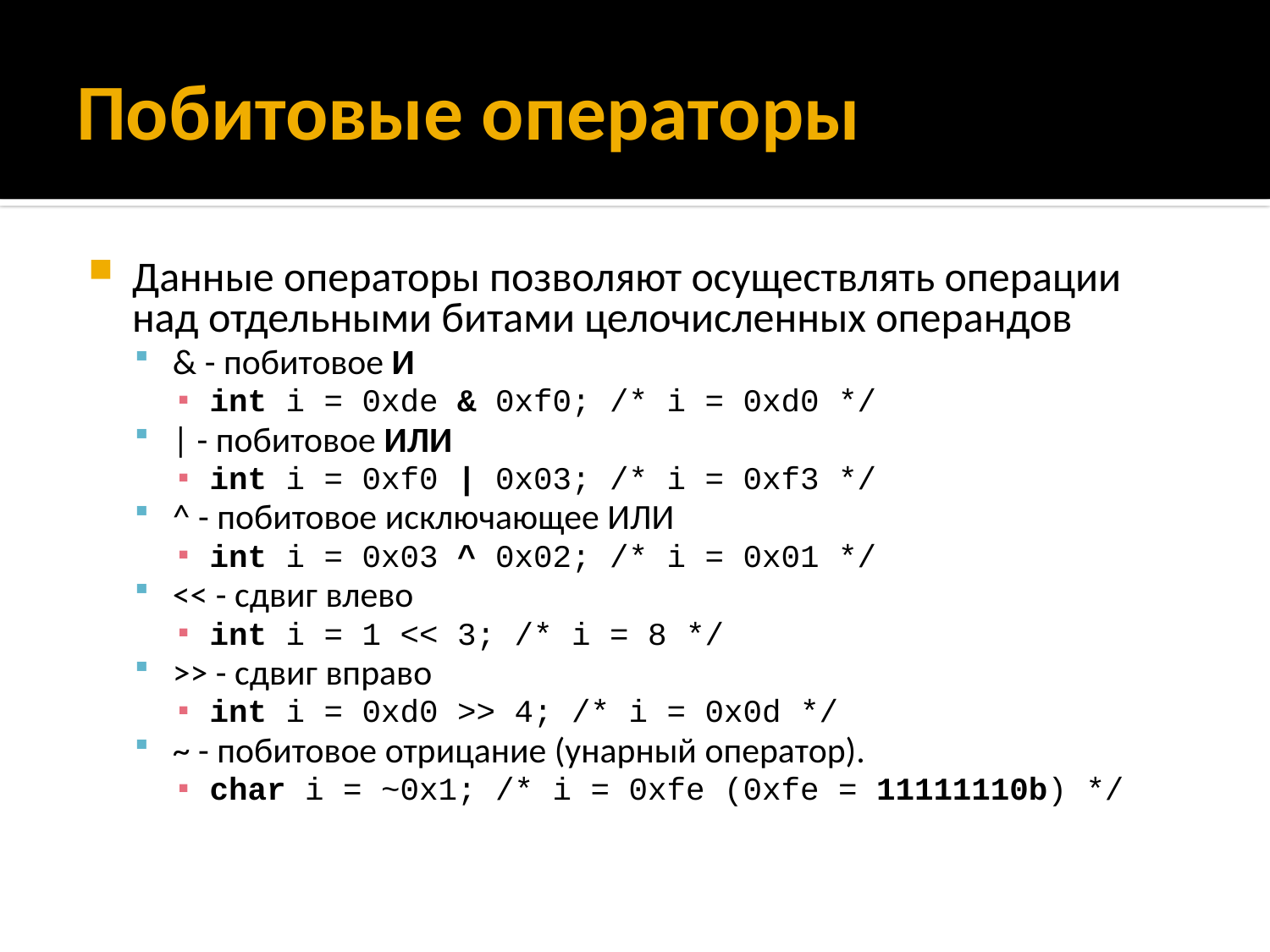

# Побитовые операторы
Данные операторы позволяют осуществлять операции над отдельными битами целочисленных операндов
& - побитовое И
int i = 0xde & 0xf0; /* i = 0xd0 */
| - побитовое ИЛИ
int i = 0xf0 | 0x03; /* i = 0xf3 */
^ - побитовое исключающее ИЛИ
int i = 0x03 ^ 0x02; /* i = 0x01 */
<< - сдвиг влево
int i = 1 << 3; /* i = 8 */
>> - сдвиг вправо
int i = 0xd0 >> 4; /* i = 0x0d */
~ - побитовое отрицание (унарный оператор).
char i = ~0x1; /* i = 0xfe (0xfe = 11111110b) */